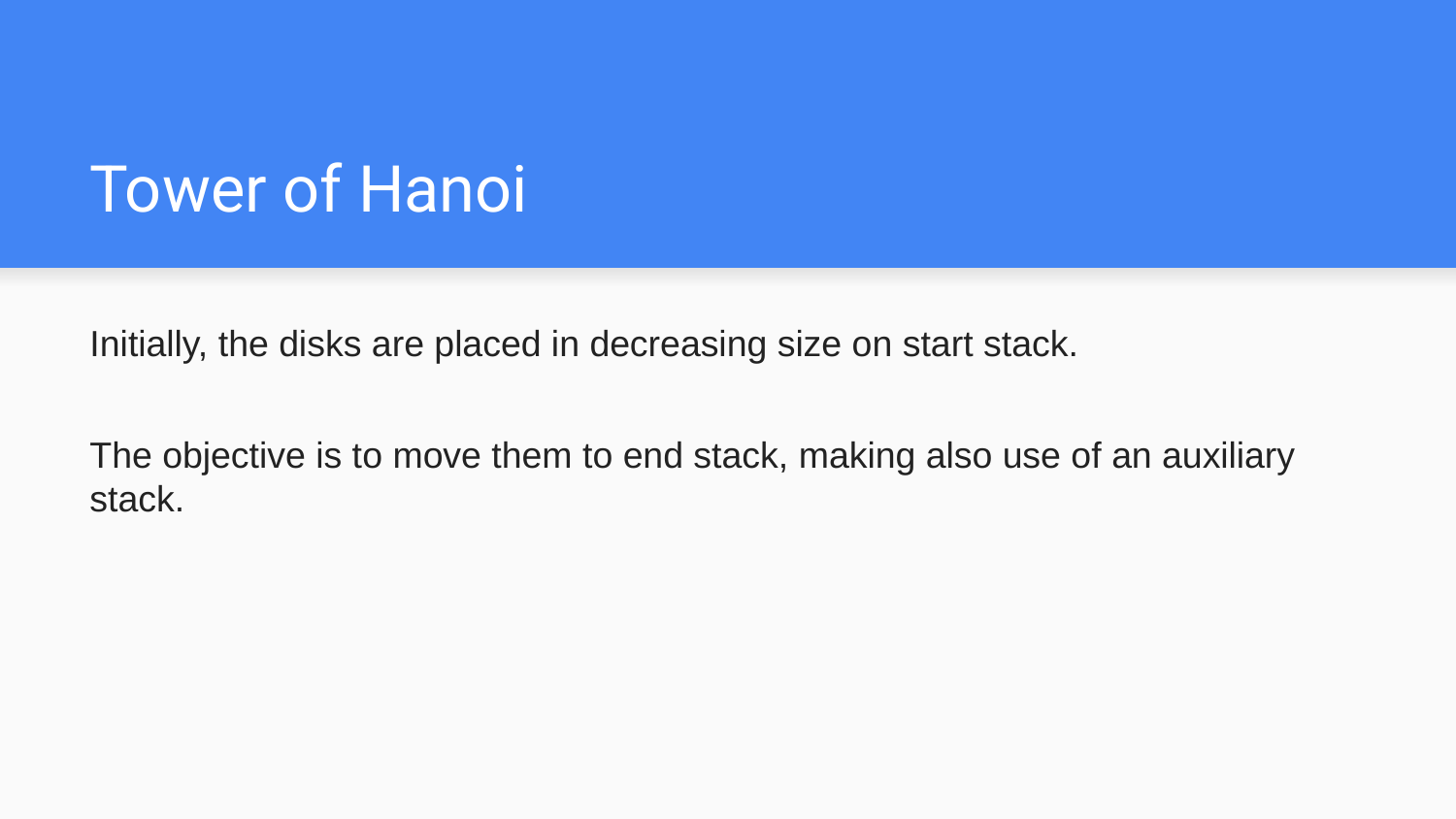

# Tower of Hanoi
Initially, the disks are placed in decreasing size on start stack.

The objective is to move them to end stack, making also use of an auxiliary stack.